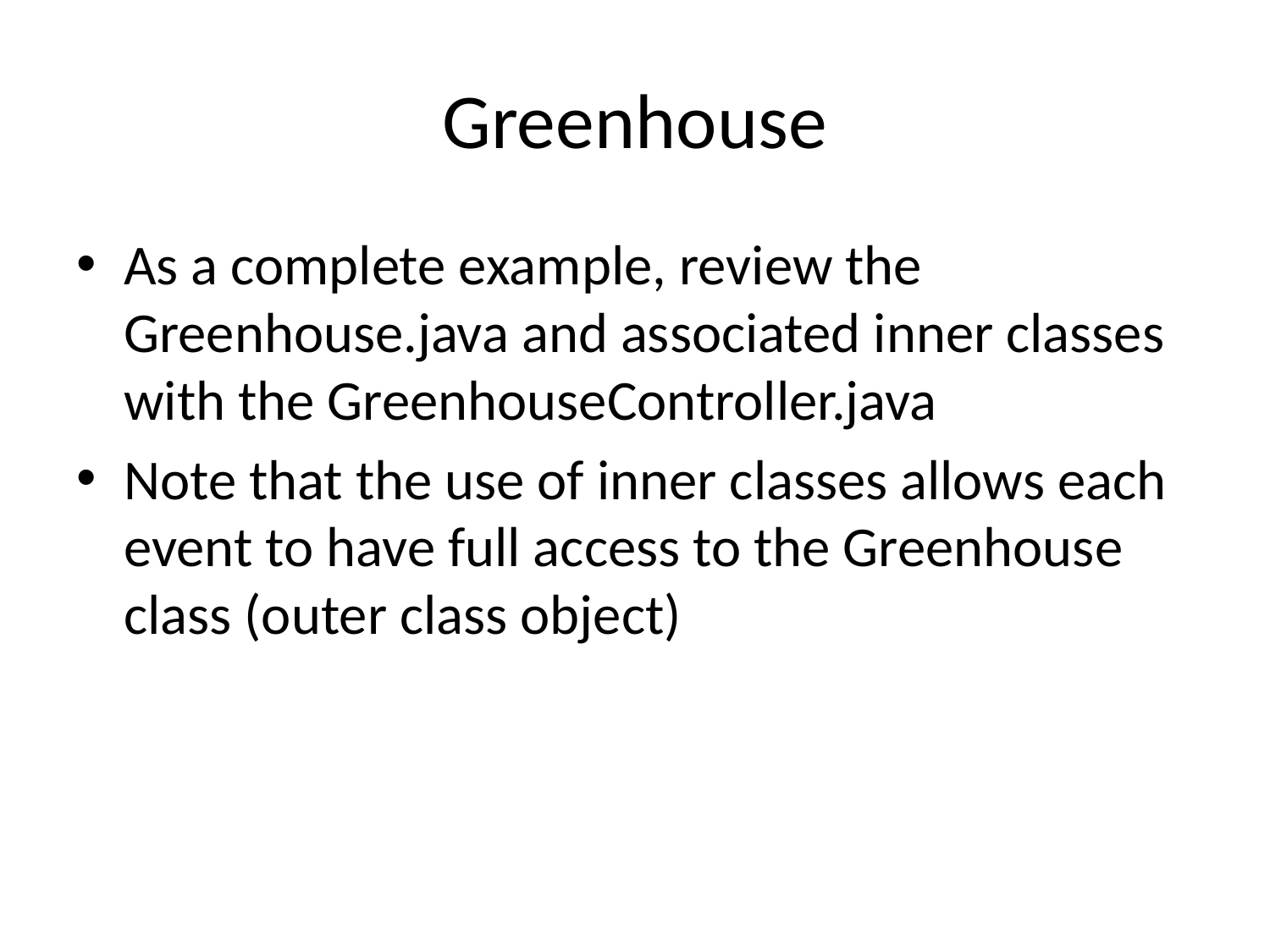

# Greenhouse
As a complete example, review the Greenhouse.java and associated inner classes with the GreenhouseController.java
Note that the use of inner classes allows each event to have full access to the Greenhouse class (outer class object)